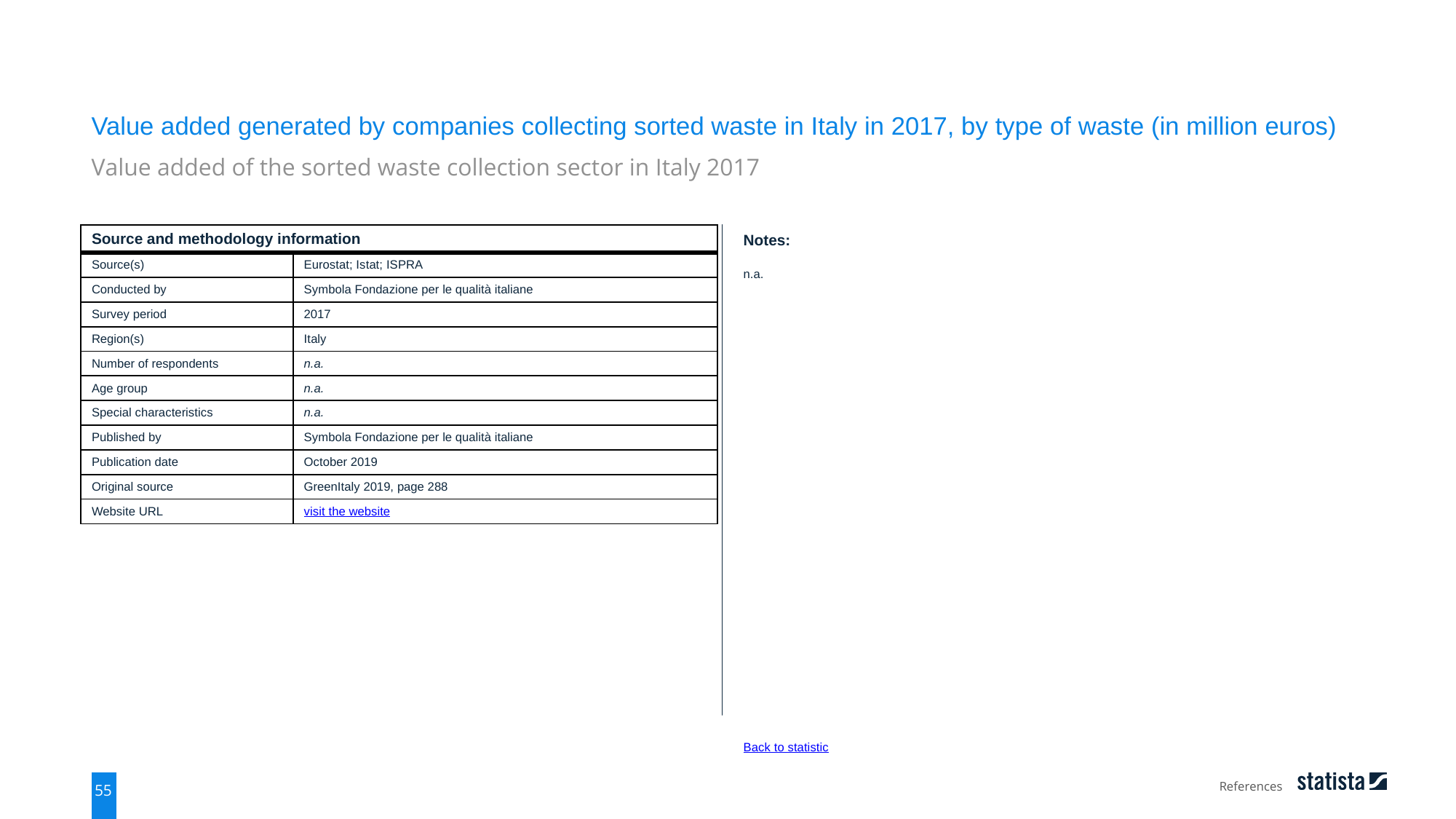

Value added generated by companies collecting sorted waste in Italy in 2017, by type of waste (in million euros)
Value added of the sorted waste collection sector in Italy 2017
| Source and methodology information |  |
| --- | --- |
| Source(s) | Eurostat; Istat; ISPRA |
| Conducted by | Symbola Fondazione per le qualità italiane |
| Survey period | 2017 |
| Region(s) | Italy |
| Number of respondents | n.a. |
| Age group | n.a. |
| Special characteristics | n.a. |
| Published by | Symbola Fondazione per le qualità italiane |
| Publication date | October 2019 |
| Original source | GreenItaly 2019, page 288 |
| Website URL | visit the website |

Notes:

n.a.
Back to statistic
References

55